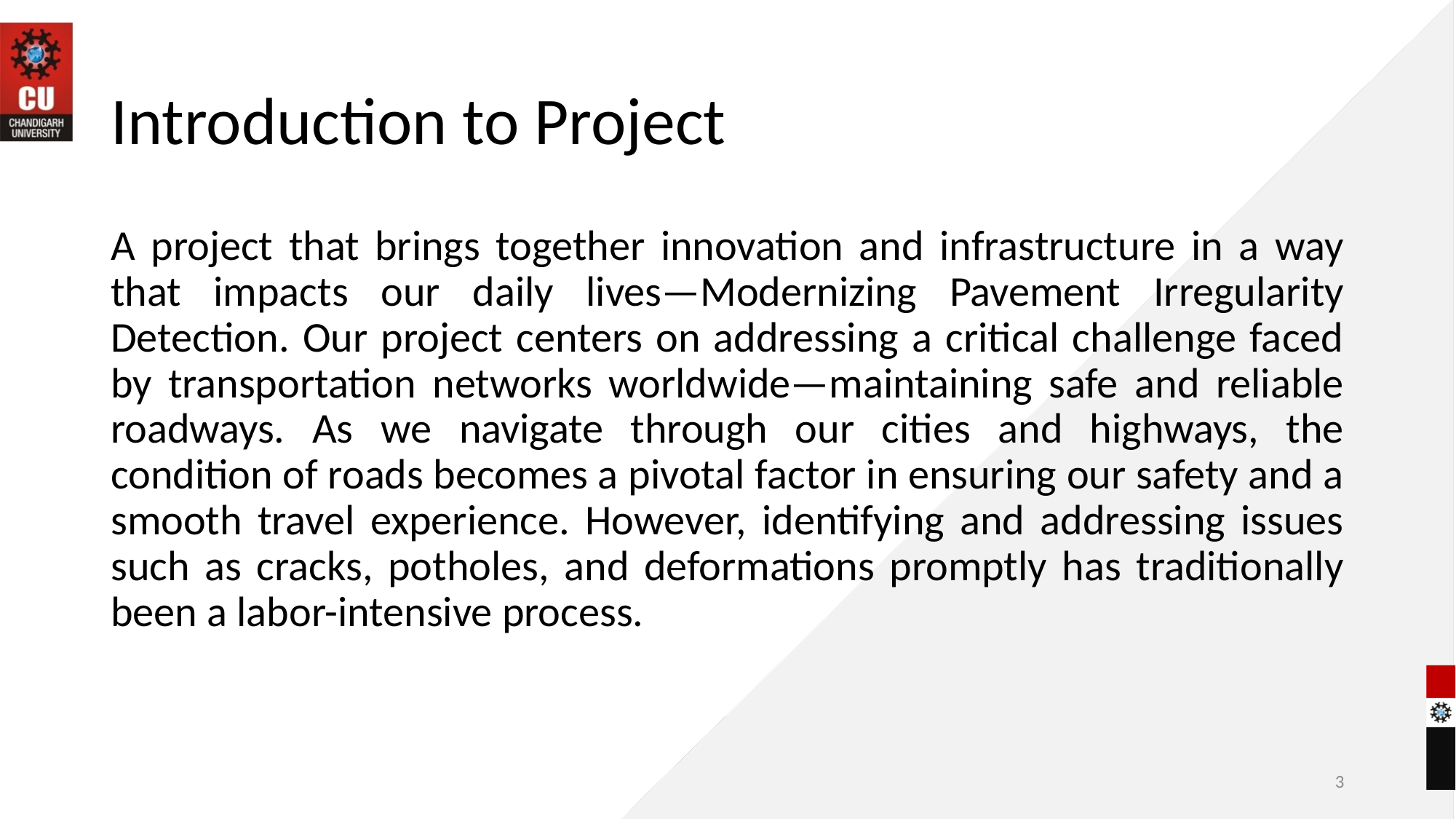

# Introduction to Project
A project that brings together innovation and infrastructure in a way that impacts our daily lives—Modernizing Pavement Irregularity Detection. Our project centers on addressing a critical challenge faced by transportation networks worldwide—maintaining safe and reliable roadways. As we navigate through our cities and highways, the condition of roads becomes a pivotal factor in ensuring our safety and a smooth travel experience. However, identifying and addressing issues such as cracks, potholes, and deformations promptly has traditionally been a labor-intensive process.

3